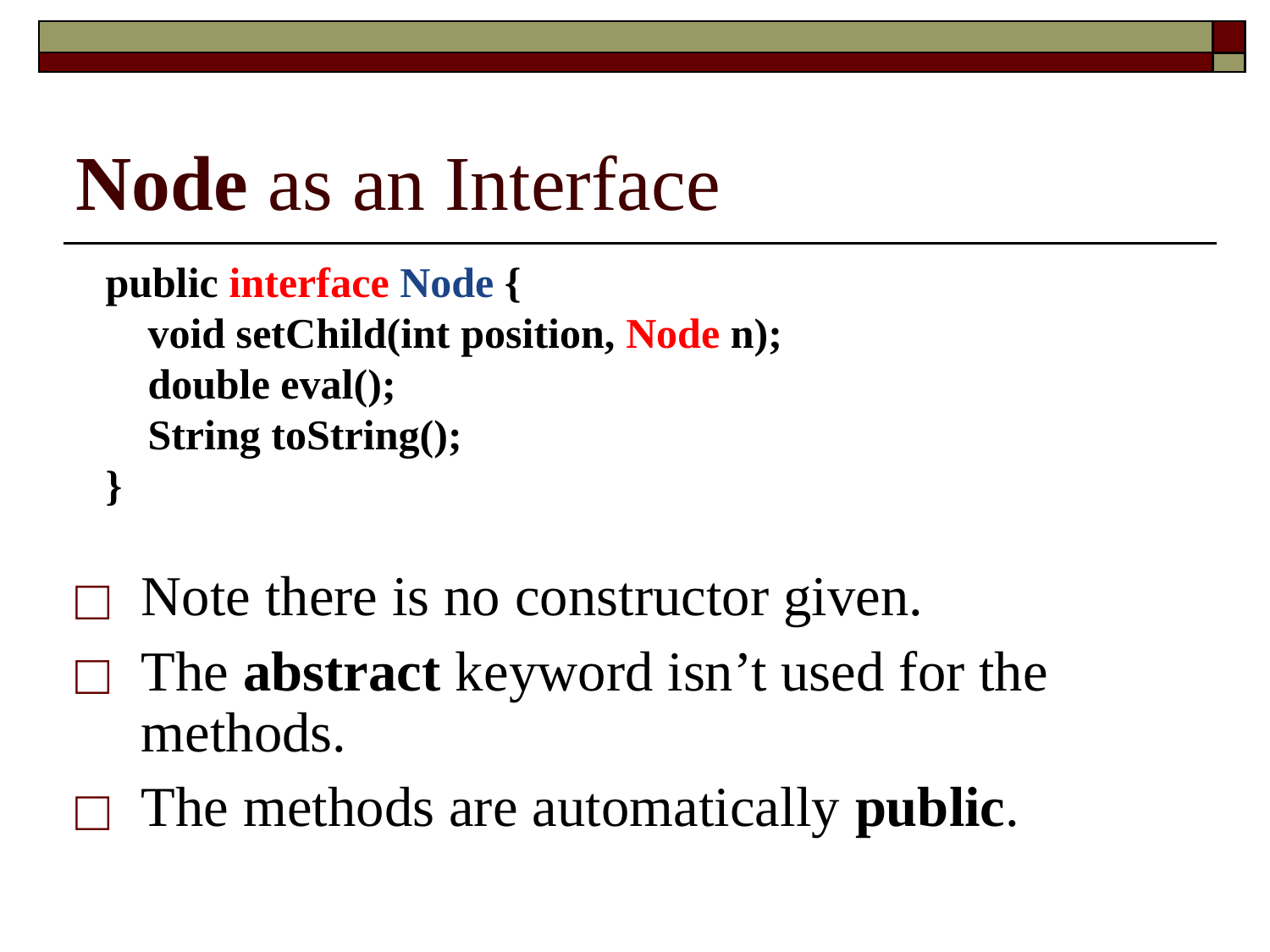

# Node as an Interface
public interface Node {
    void setChild(int position, Node n);
    double eval();
    String toString();
}

Note there is no constructor given.
The abstract keyword isn’t used for the methods.
The methods are automatically public.